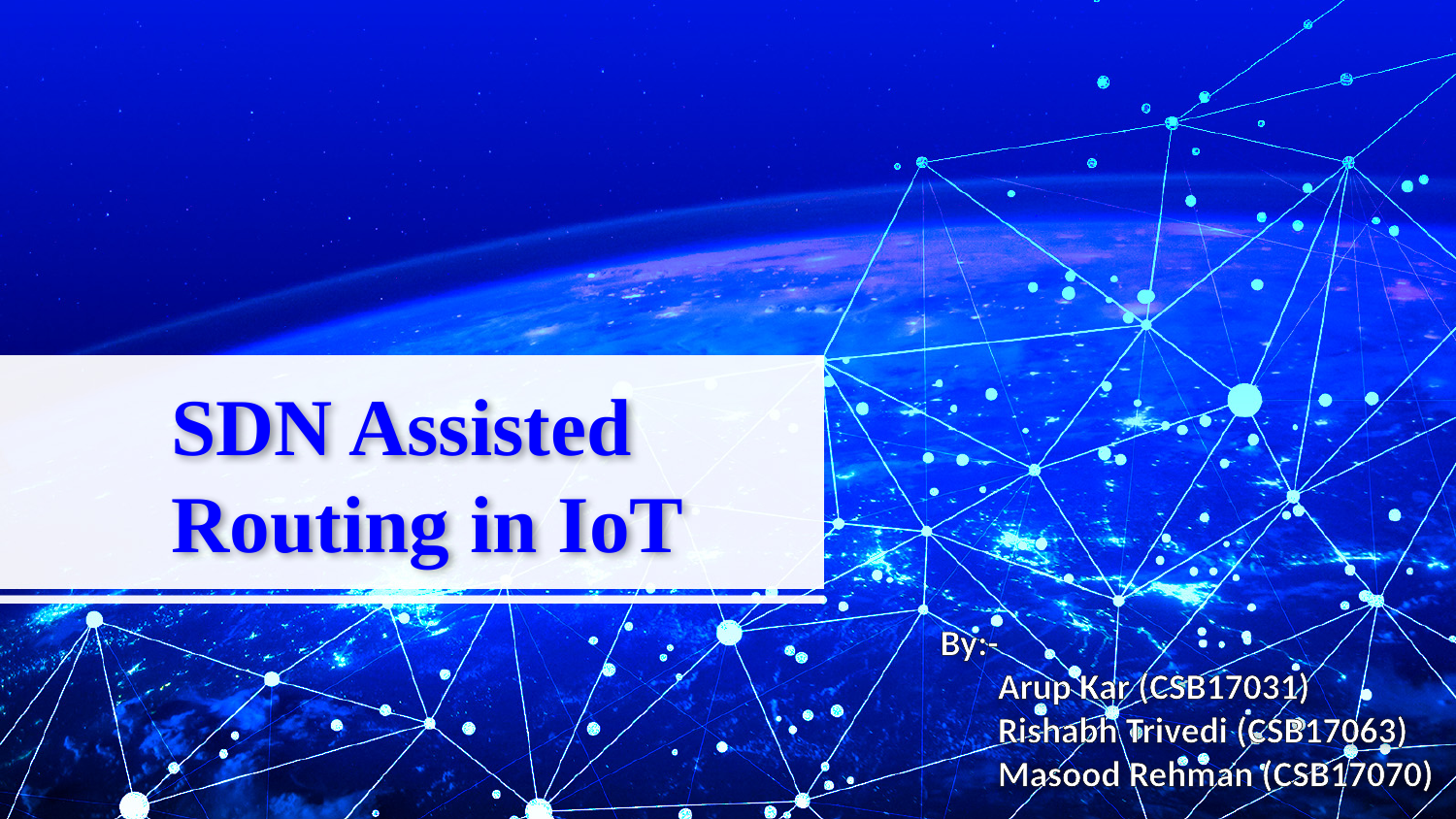

# SDN Assisted Routing in IoT
By:-
       Arup Kar (CSB17031)
       Rishabh Trivedi (CSB17063)
       Masood Rehman (CSB17070)